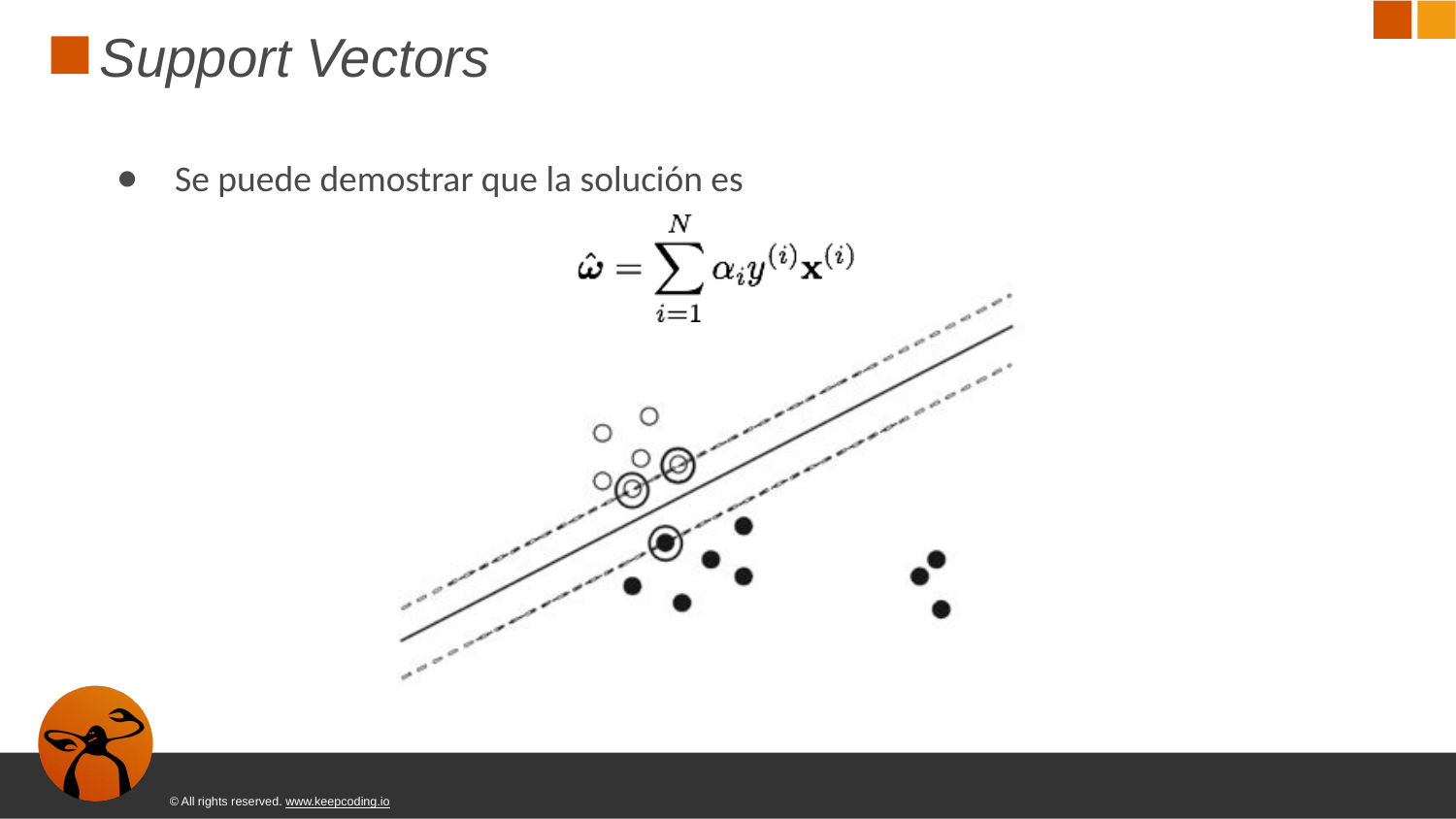

# Support Vectors
Se puede demostrar que la solución es

© All rights reserved. www.keepcoding.io